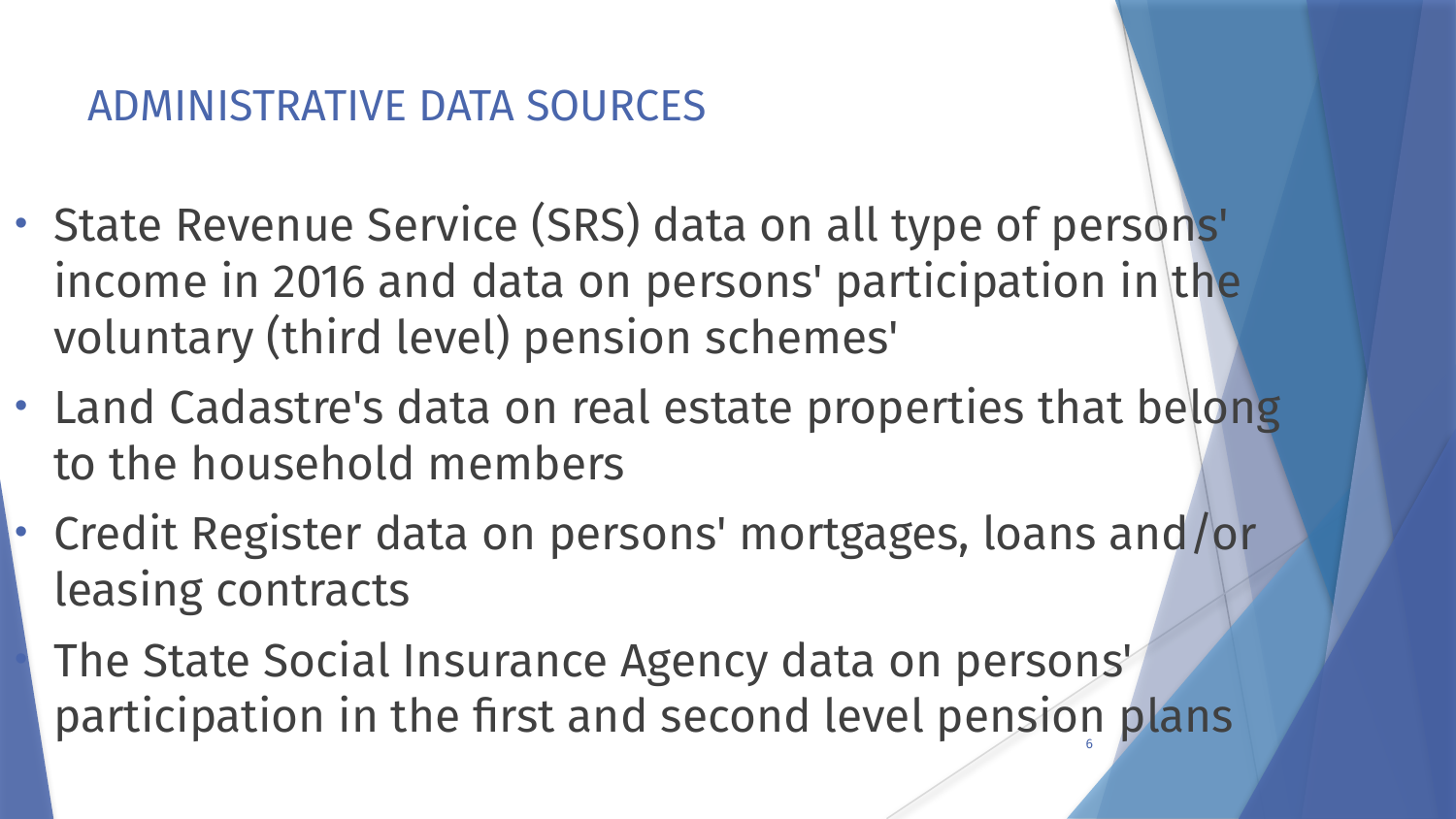

# Administrative data sources
State Revenue Service (SRS) data on all type of persons' income in 2016 and data on persons' participation in the voluntary (third level) pension schemes'
Land Cadastre's data on real estate properties that belong to the household members
Credit Register data on persons' mortgages, loans and/or leasing contracts
The State Social Insurance Agency data on persons' participation in the first and second level pension plans

6